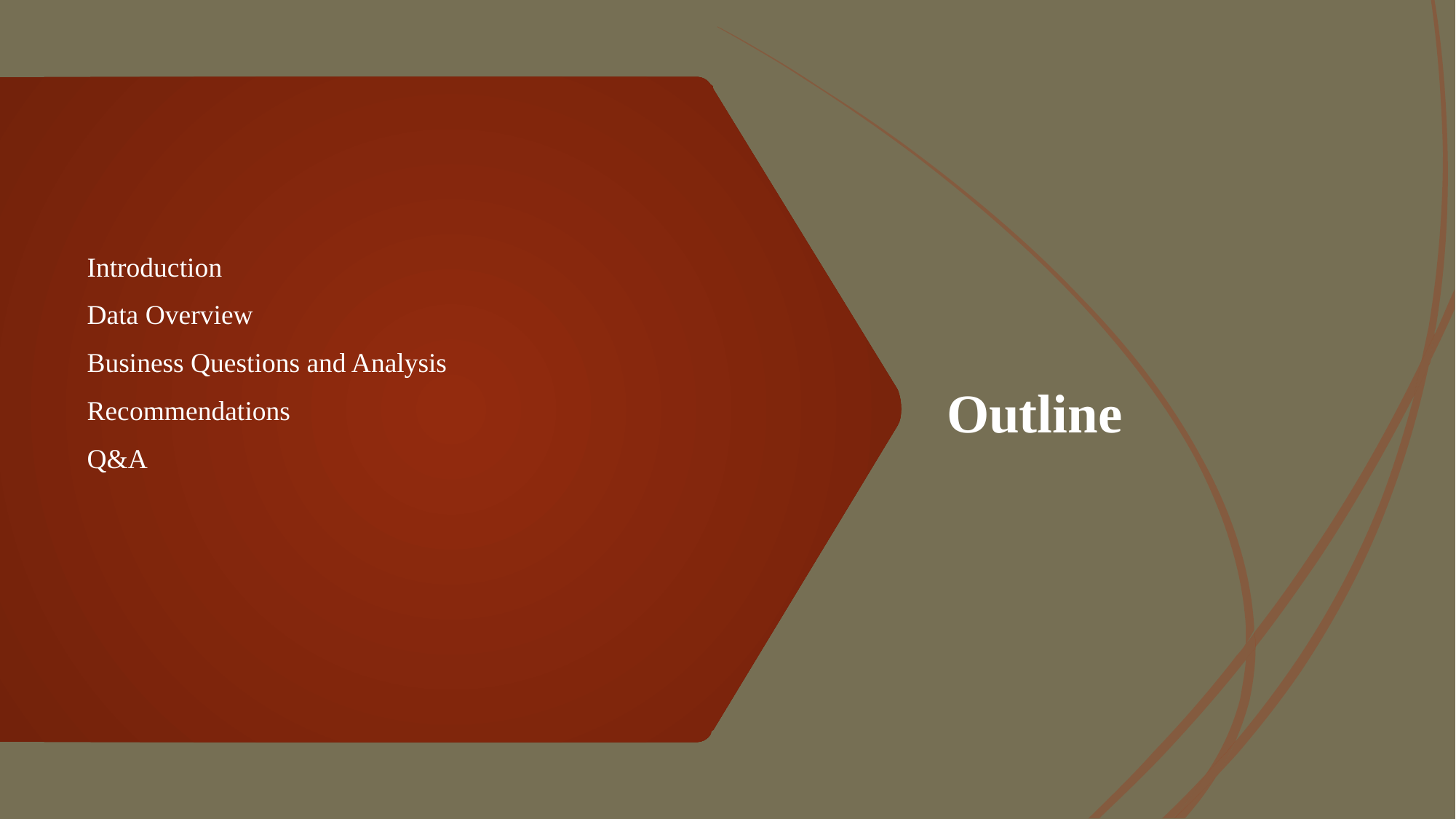

# Outline
Introduction
Data Overview
Business Questions and Analysis
Recommendations
Q&A